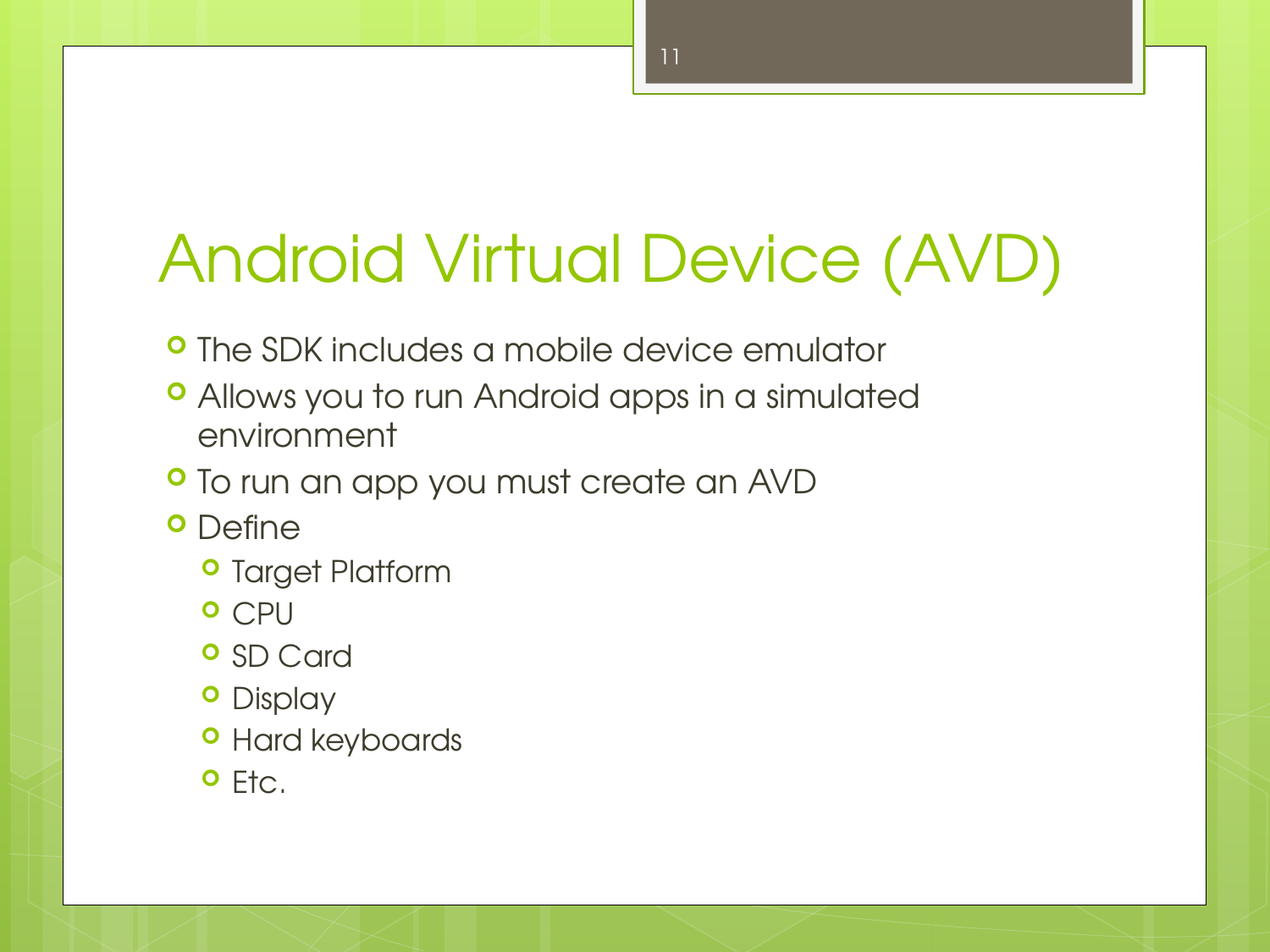

11
# Android Virtual Device (AVD)
The SDK includes a mobile device emulator
Allows you to run Android apps in a simulated environment
To run an app you must create an AVD
Define
Target Platform
CPU
SD Card
Display
Hard keyboards
Etc.